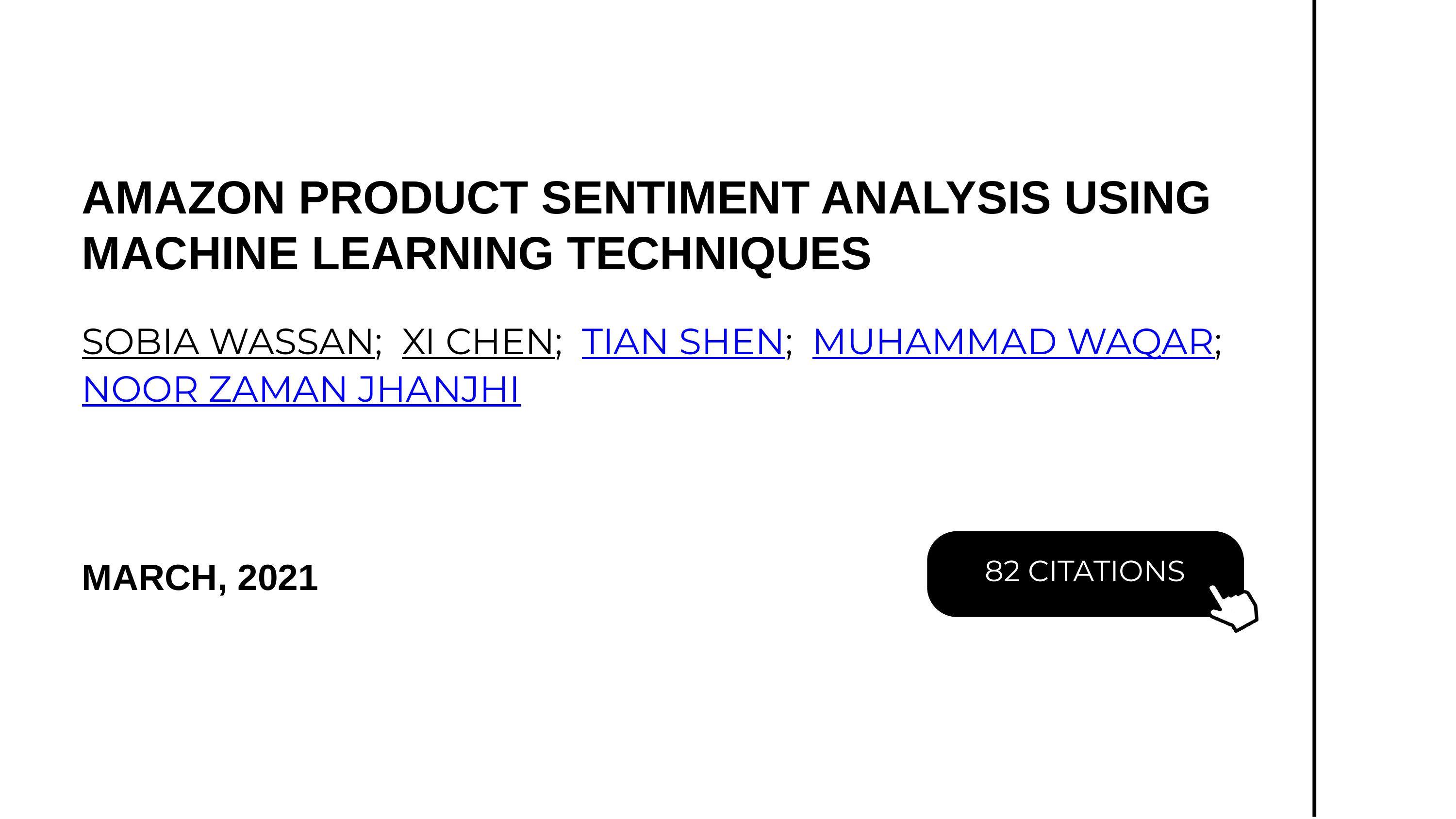

AMAZON PRODUCT SENTIMENT ANALYSIS USING MACHINE LEARNING TECHNIQUES

SOBIA WASSAN;  XI CHEN;  TIAN SHEN;  MUHAMMAD WAQAR; NOOR ZAMAN JHANJHI

82 CITATIONS
MARCH, 2021